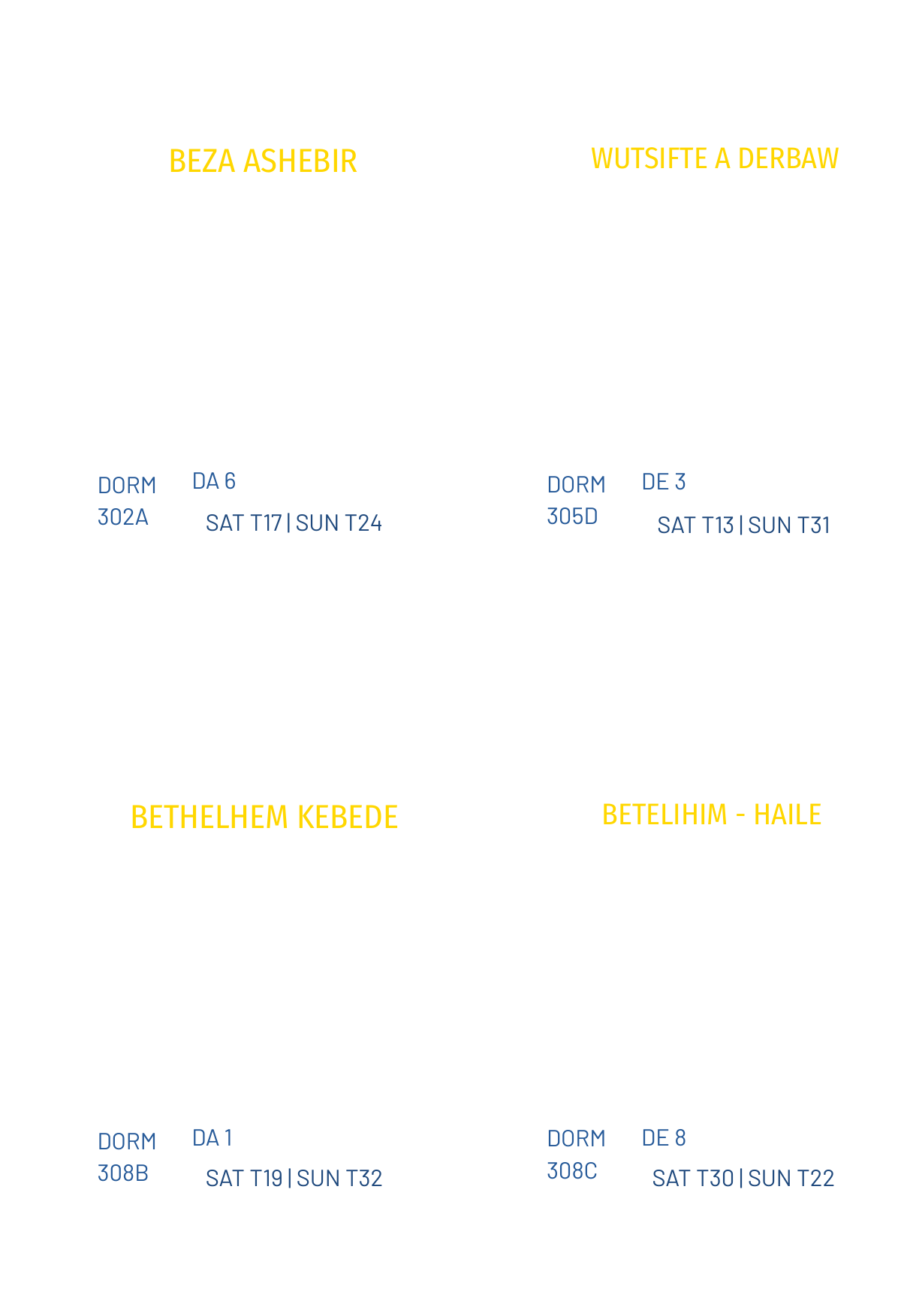

WUTSIFTE A DERBAW
BEZA ASHEBIR
COORDINATOR
VIRTUAL CAMPUS MINISTRY (VCM)

PARTICIPANT
DA 6
DE 3
DORM
DORM
305D
302A
SAT T17 | SUN T24
SAT T13 | SUN T31
BETELIHIM - HAILE
BETHELHEM KEBEDE
GRADUATED FROM CAMPUS MINISTRY
VIRTUAL CAMPUS MINISTRY (VCM)
PARTICIPANT
PARTICIPANT
DA 1
DE 8
DORM
DORM
308C
308B
SAT T19 | SUN T32
SAT T30 | SUN T22